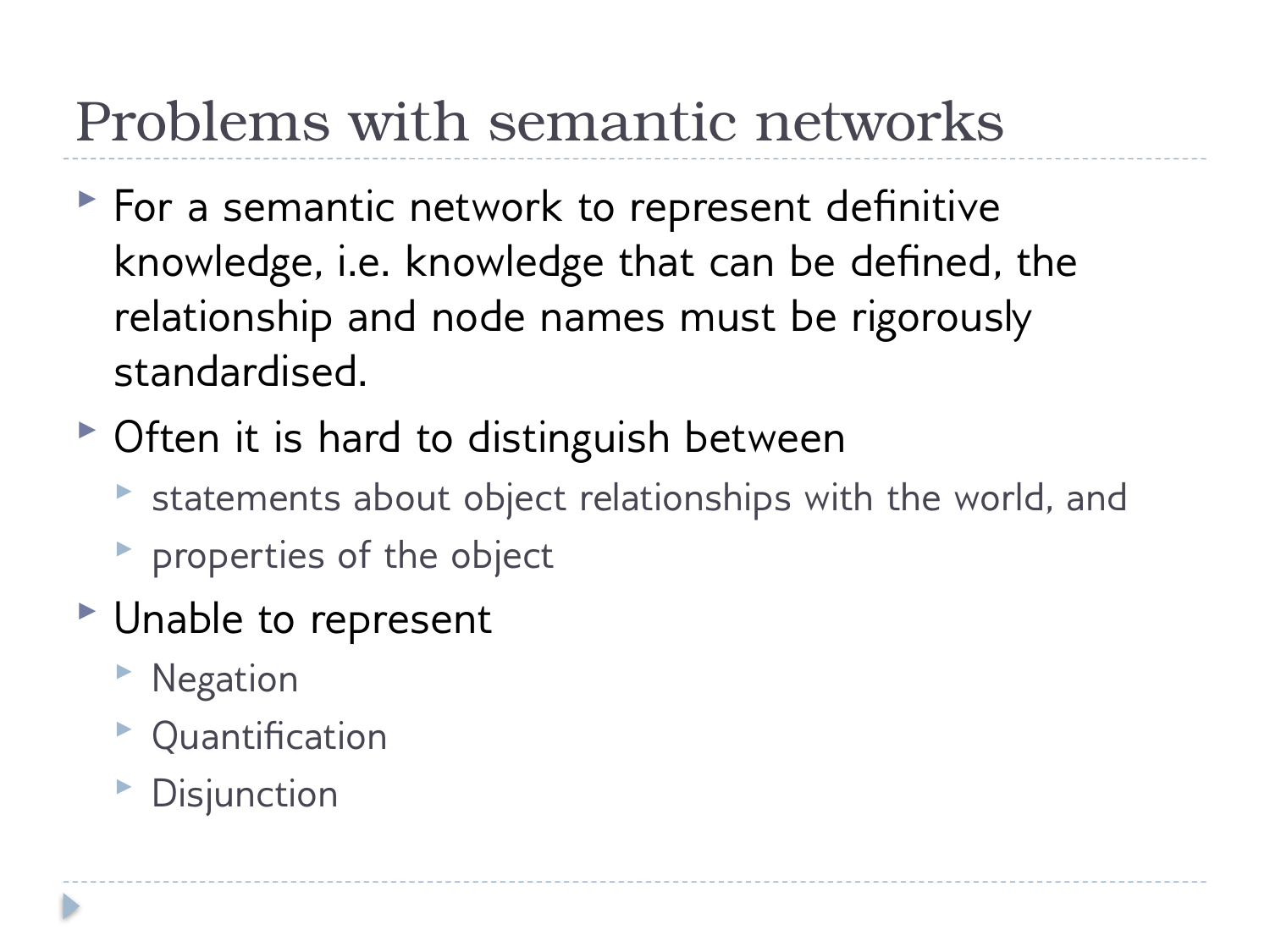

# Problems with semantic networks
For a semantic network to represent definitive knowledge, i.e. knowledge that can be defined, the relationship and node names must be rigorously standardised.
Often it is hard to distinguish between
statements about object relationships with the world, and
properties of the object
Unable to represent
Negation
Quantification
Disjunction